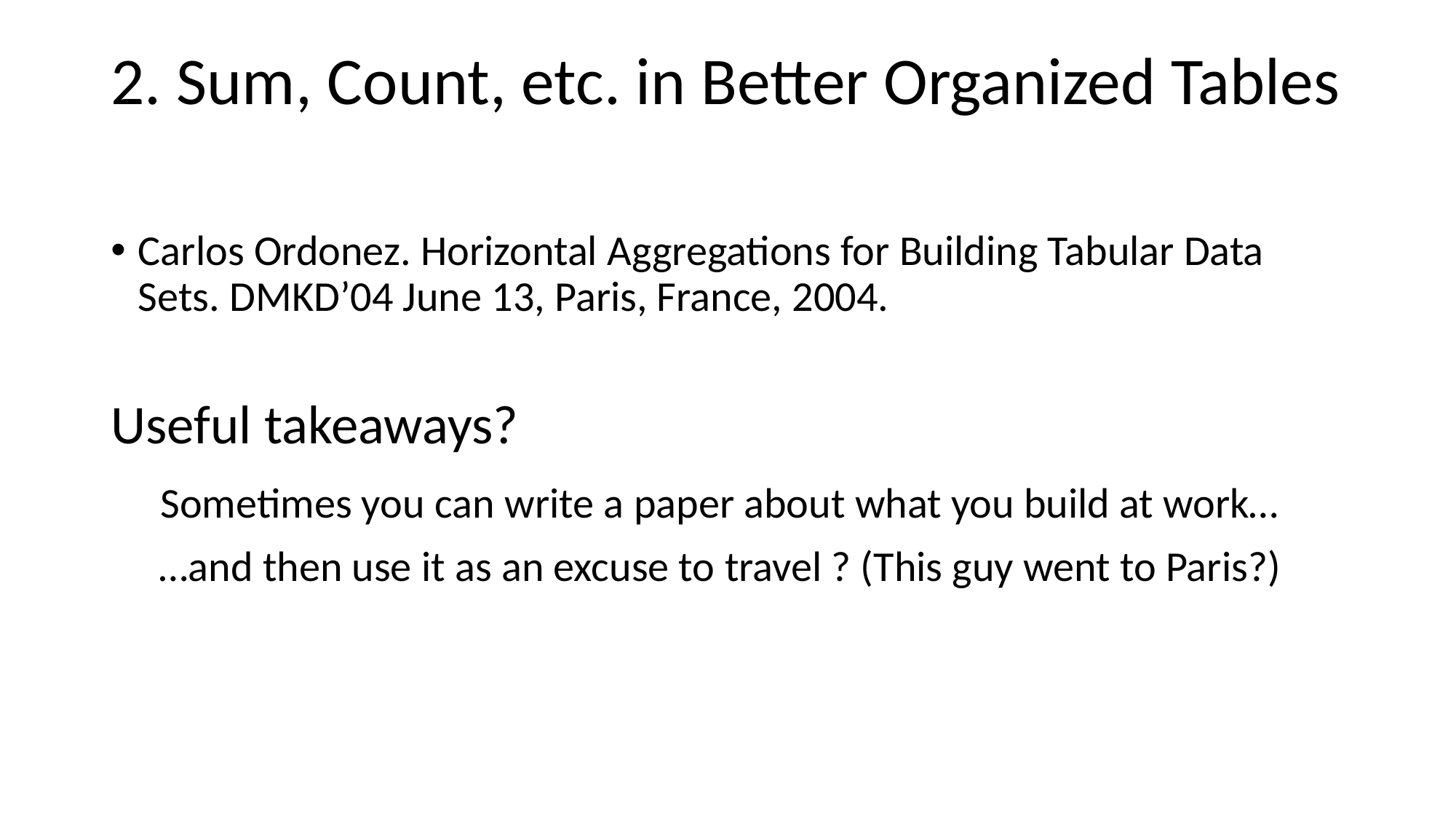

# 2. Sum, Count, etc. in Better Organized Tables
Carlos Ordonez. Horizontal Aggregations for Building Tabular Data Sets. DMKD’04 June 13, Paris, France, 2004.

Useful takeaways?
    Sometimes you can write a paper about what you build at work…
     …and then use it as an excuse to travel ? (This guy went to Paris?)